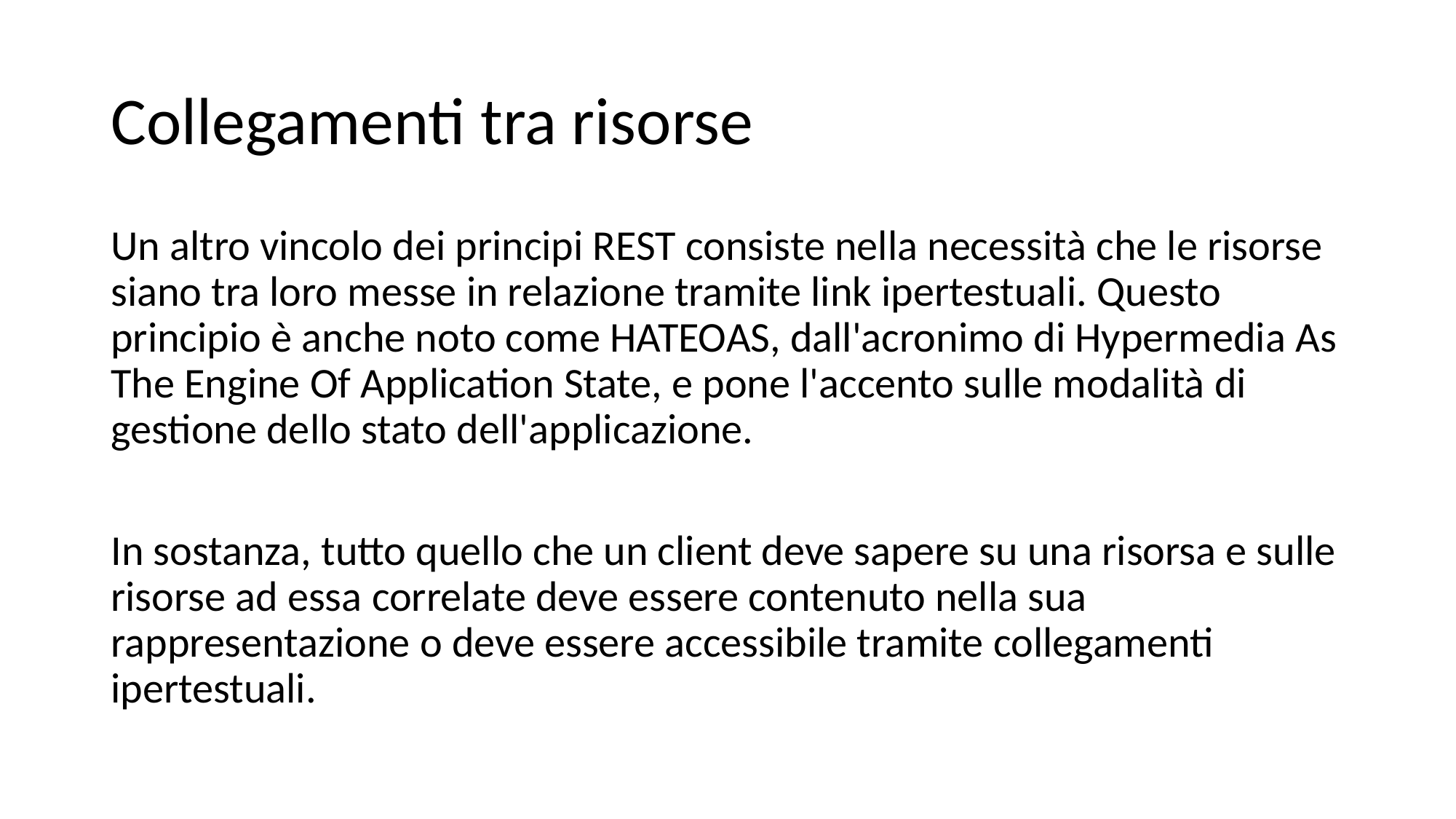

# Collegamenti tra risorse
Un altro vincolo dei principi REST consiste nella necessità che le risorse siano tra loro messe in relazione tramite link ipertestuali. Questo principio è anche noto come HATEOAS, dall'acronimo di Hypermedia As The Engine Of Application State, e pone l'accento sulle modalità di gestione dello stato dell'applicazione.

In sostanza, tutto quello che un client deve sapere su una risorsa e sulle risorse ad essa correlate deve essere contenuto nella sua rappresentazione o deve essere accessibile tramite collegamenti ipertestuali.